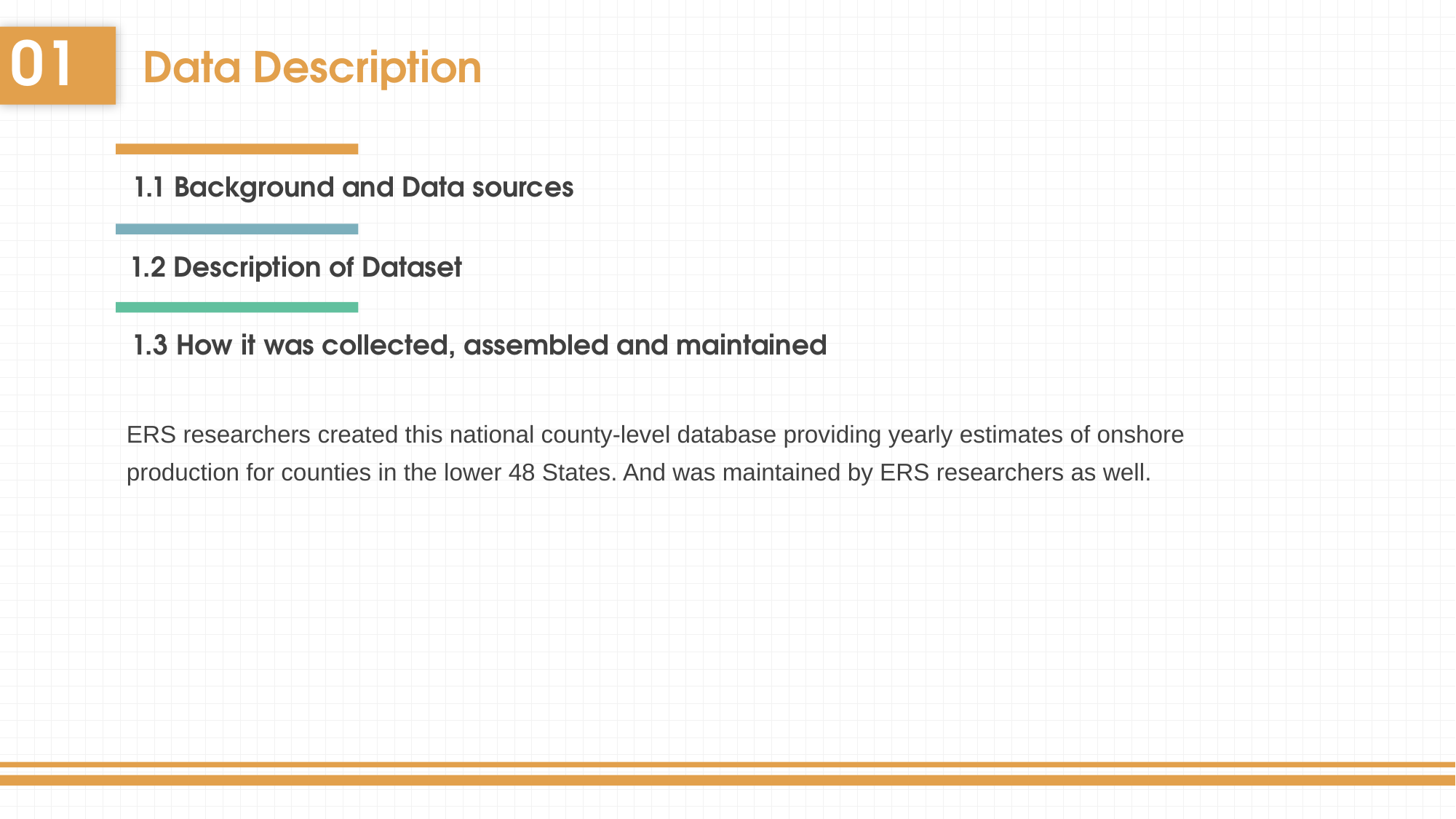

01
Data Description

1.1 Background and Data sources

1.2 Description of Dataset

1.3 How it was collected, assembled and maintained
ERS researchers created this national county-level database providing yearly estimates of onshore production for counties in the lower 48 States. And was maintained by ERS researchers as well.